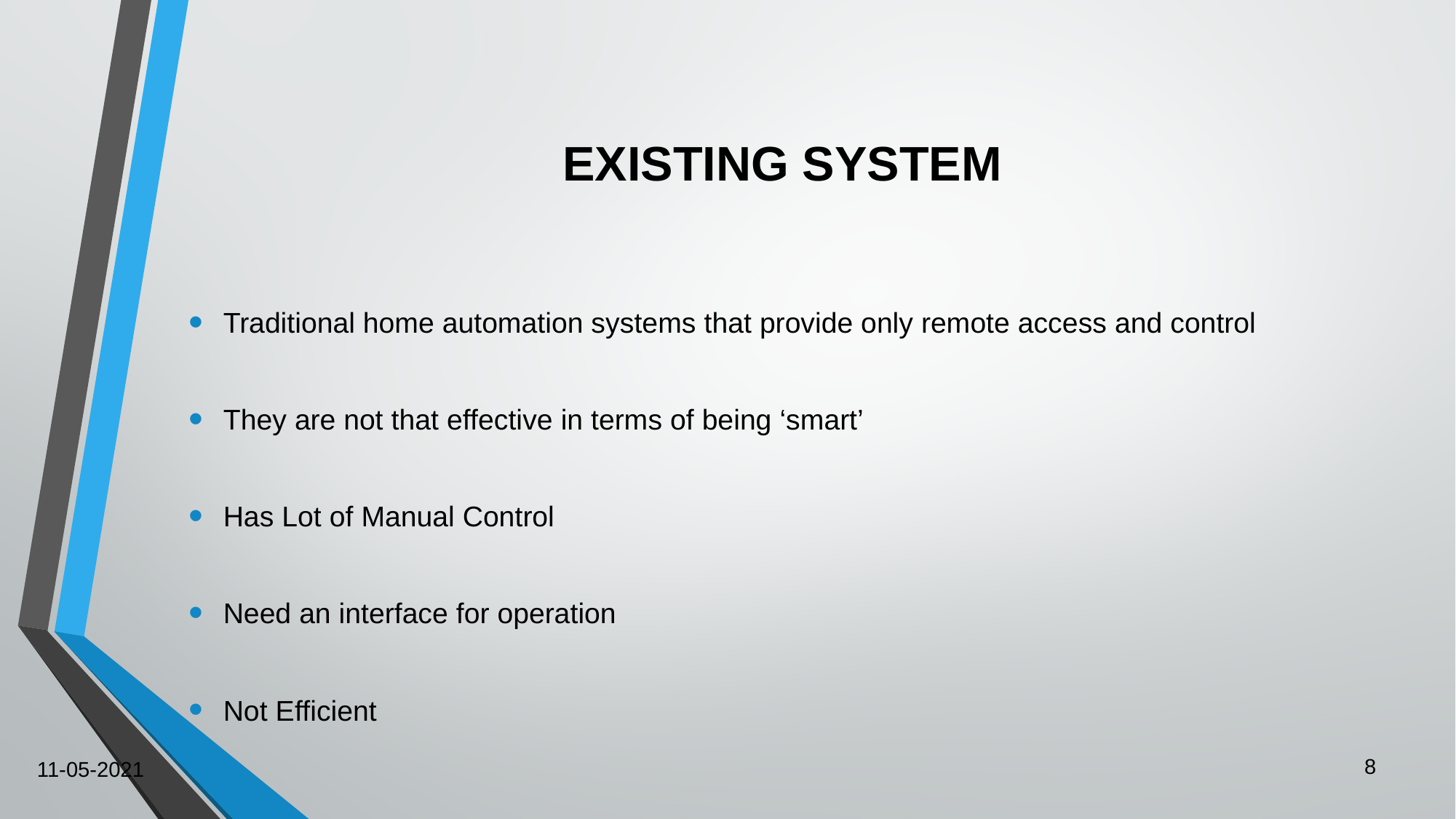

# EXISTING SYSTEM
Traditional home automation systems that provide only remote access and control

They are not that effective in terms of being ‘smart’

Has Lot of Manual Control

Need an interface for operation

Not Efficient

8
11-05-2021